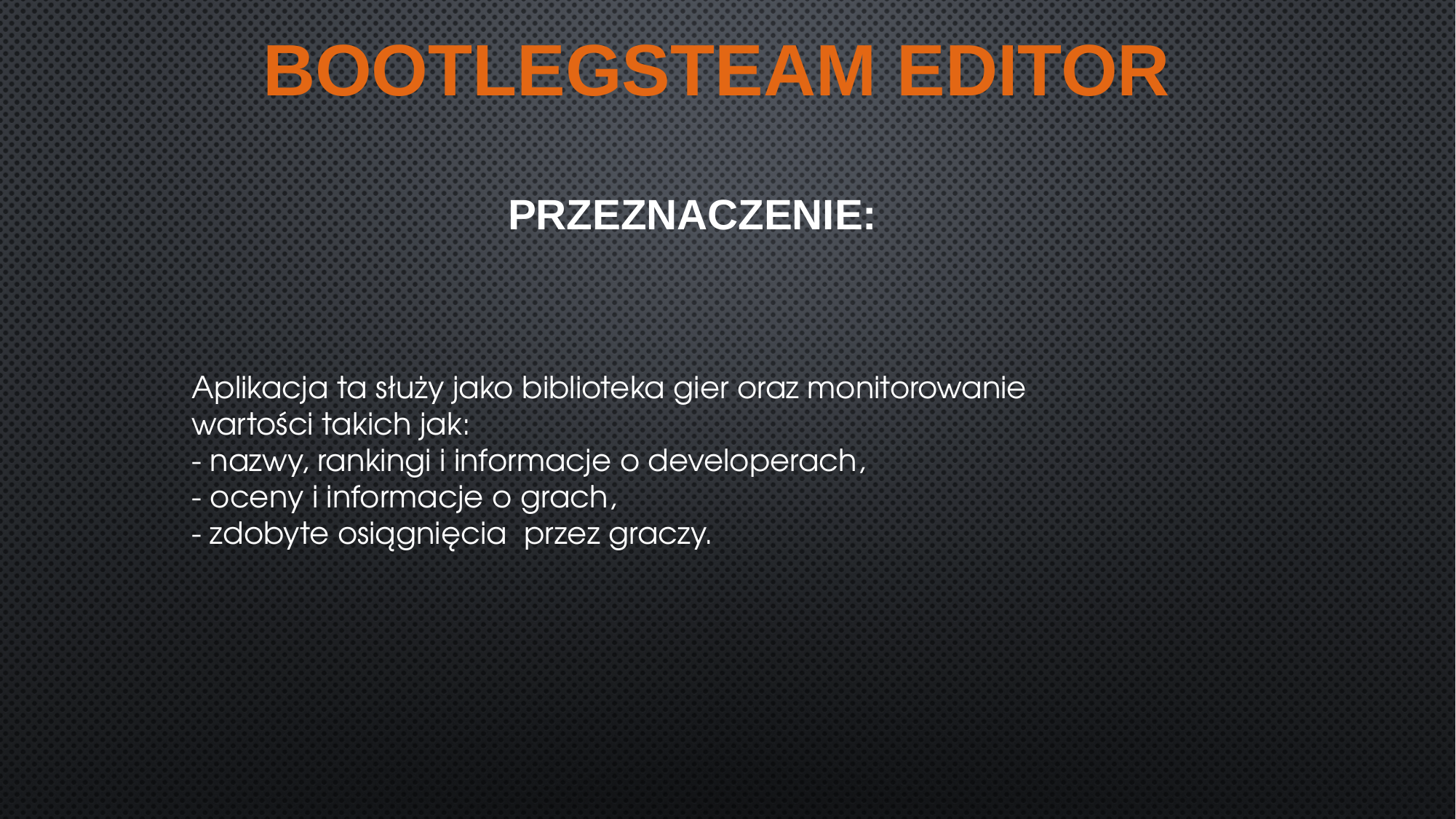

# BOOTLEGSTEAM EDITOR
Przeznaczenie:
Aplikacja ta służy jako biblioteka gier oraz monitorowanie wartości takich jak:
- nazwy, rankingi i informacje o developerach,
- oceny i informacje o grach,
- zdobyte osiągnięcia  przez graczy.